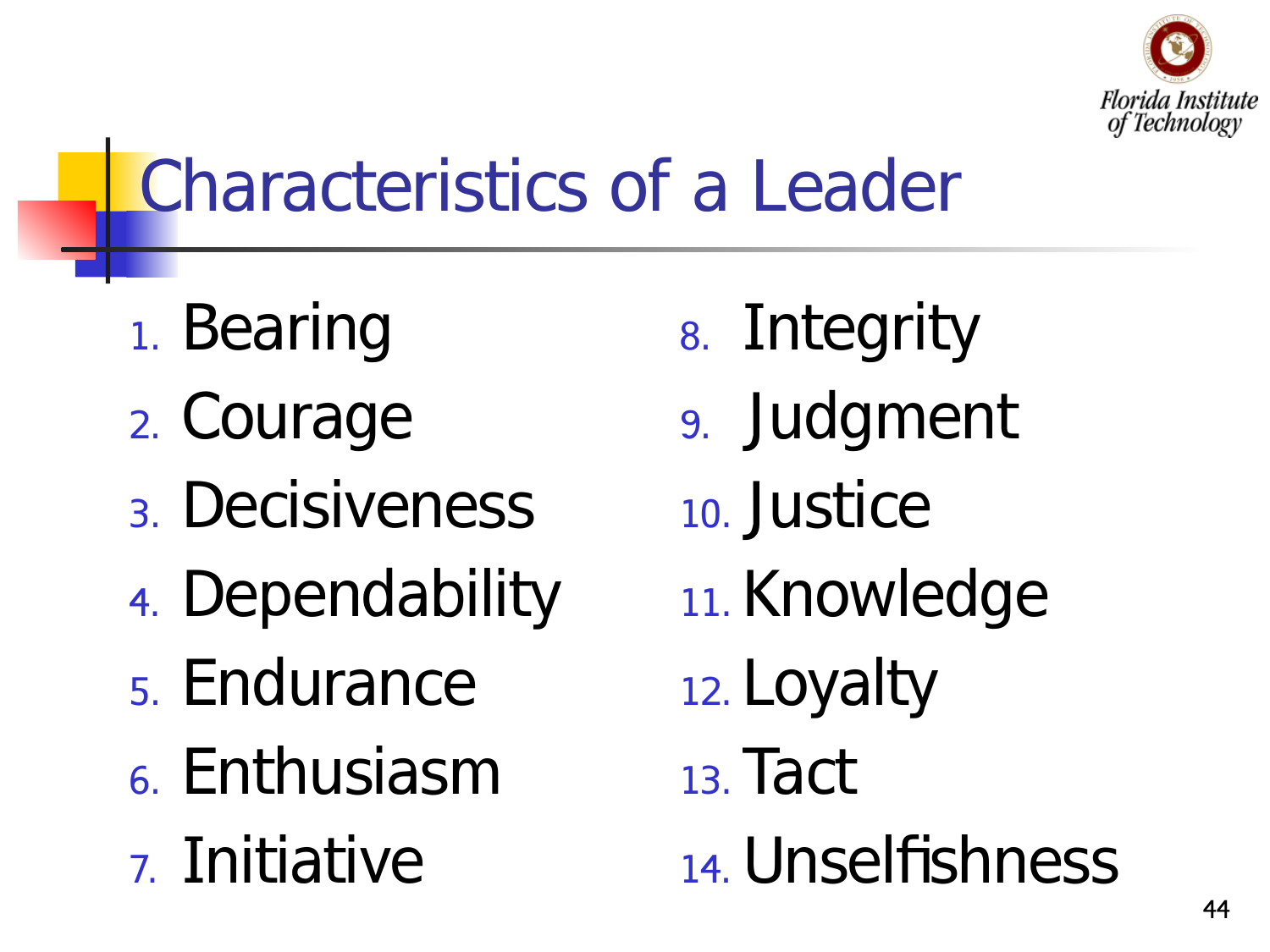

# Characteristics of a Leader
Bearing
Courage
Decisiveness
Dependability
Endurance
Enthusiasm
Initiative
Integrity
Judgment
Justice
Knowledge
Loyalty
Tact
Unselfishness
44